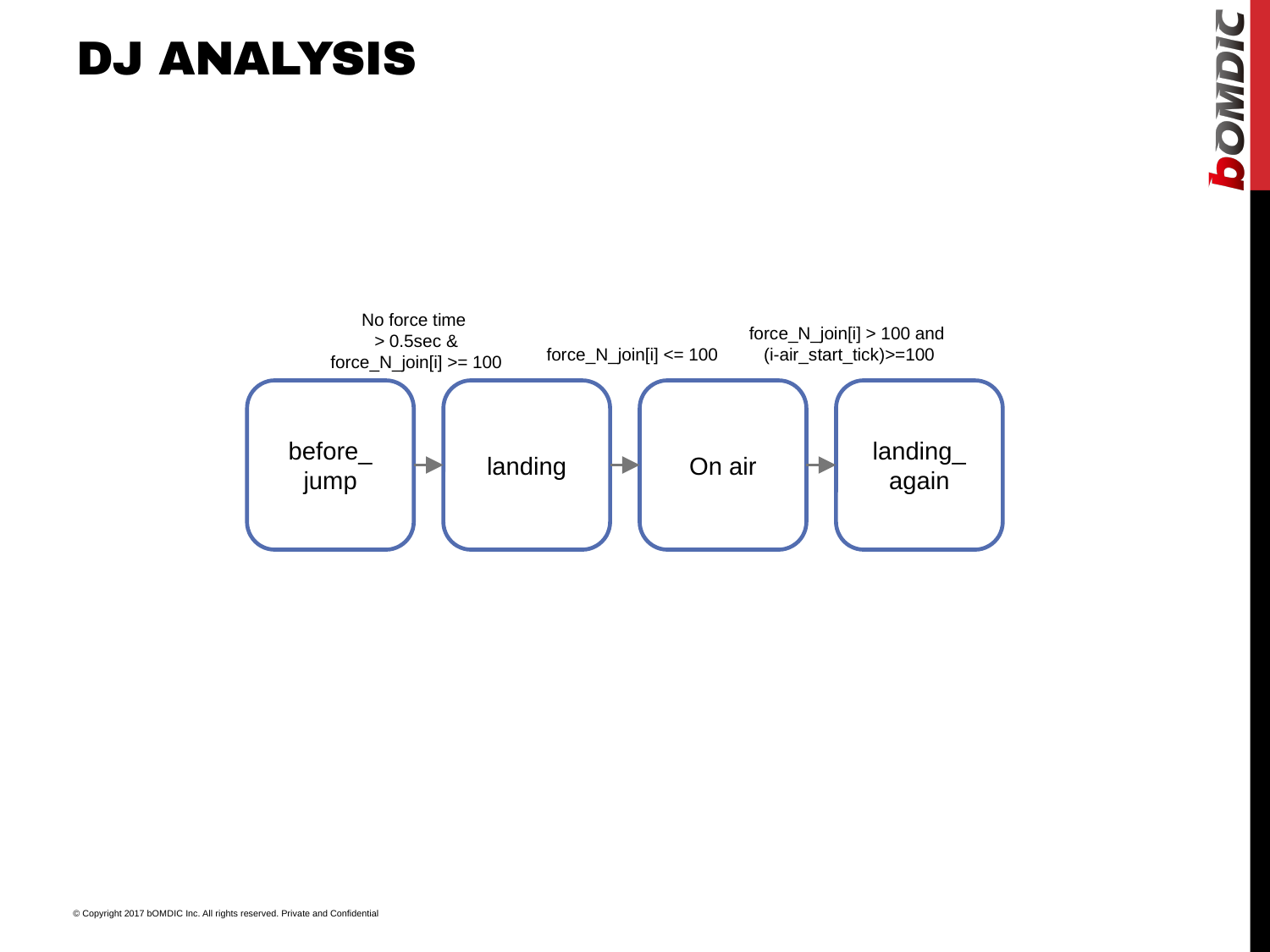

# DJ Analysis
No force time
> 0.5sec &
force_N_join[i] >= 100
force_N_join[i] > 100 and
(i-air_start_tick)>=100
force_N_join[i] <= 100
before_
jump
landing
On air
landing_
again